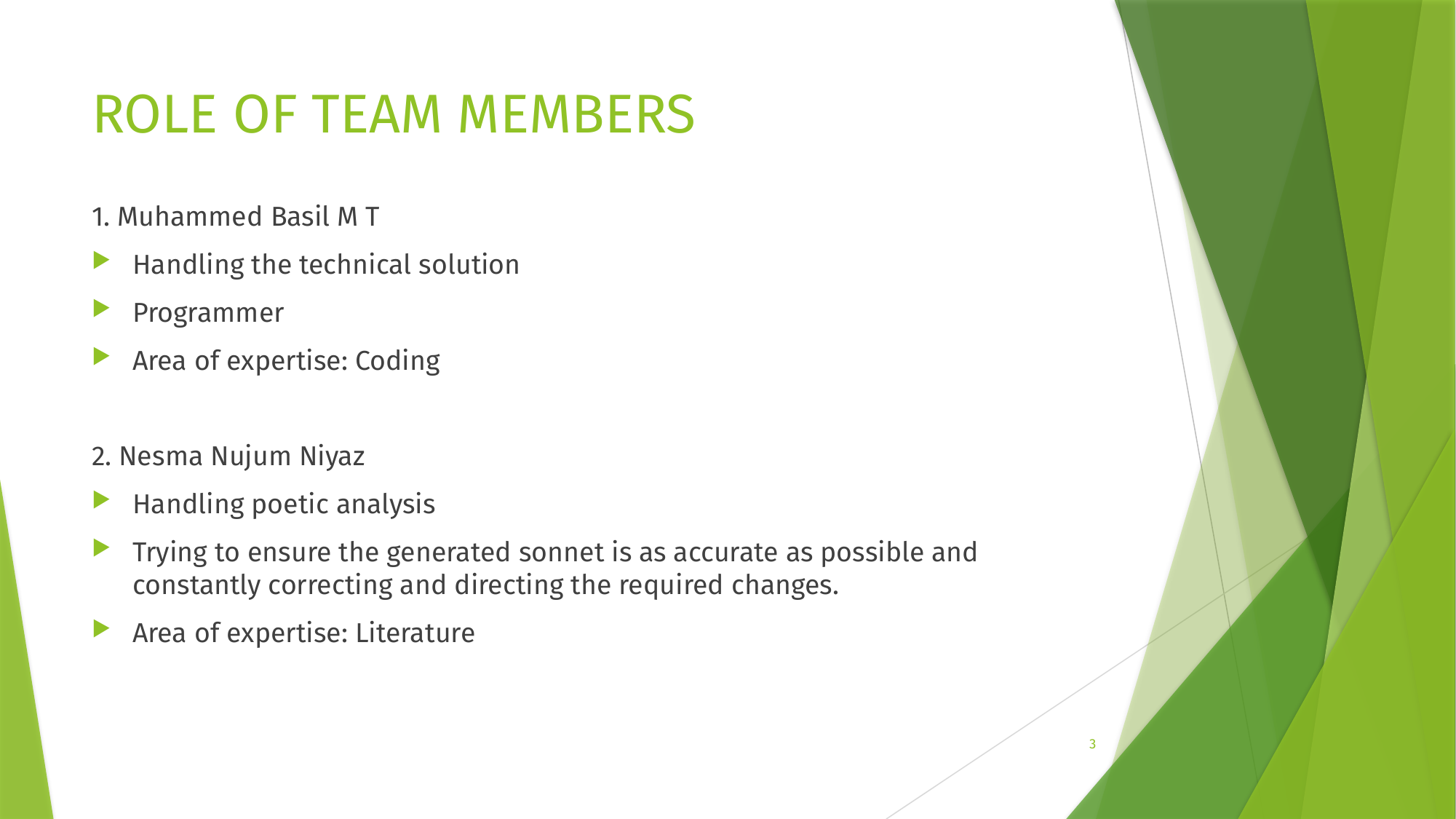

# ROLE OF TEAM MEMBERS
1. Muhammed Basil M T
Handling the technical solution
Programmer
Area of expertise: Coding

2. Nesma Nujum Niyaz
Handling poetic analysis
Trying to ensure the generated sonnet is as accurate as possible and constantly correcting and directing the required changes.
Area of expertise: Literature
3